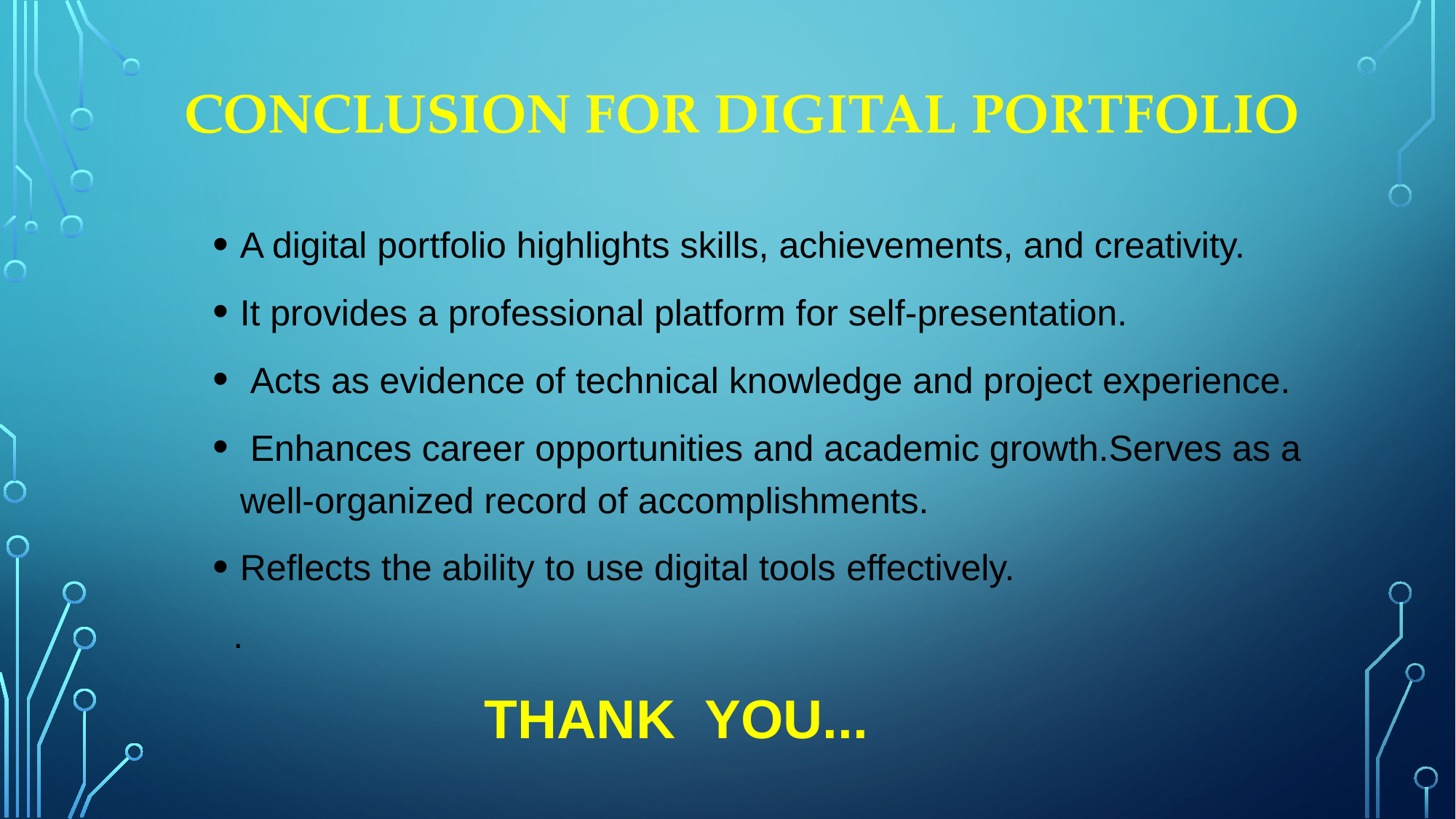

# Conclusion for digital portfolio
A digital portfolio highlights skills, achievements, and creativity.
It provides a professional platform for self-presentation.
 Acts as evidence of technical knowledge and project experience.
 Enhances career opportunities and academic growth.Serves as a well-organized record of accomplishments.
Reflects the ability to use digital tools effectively.
  .
                  THANK  YOU...